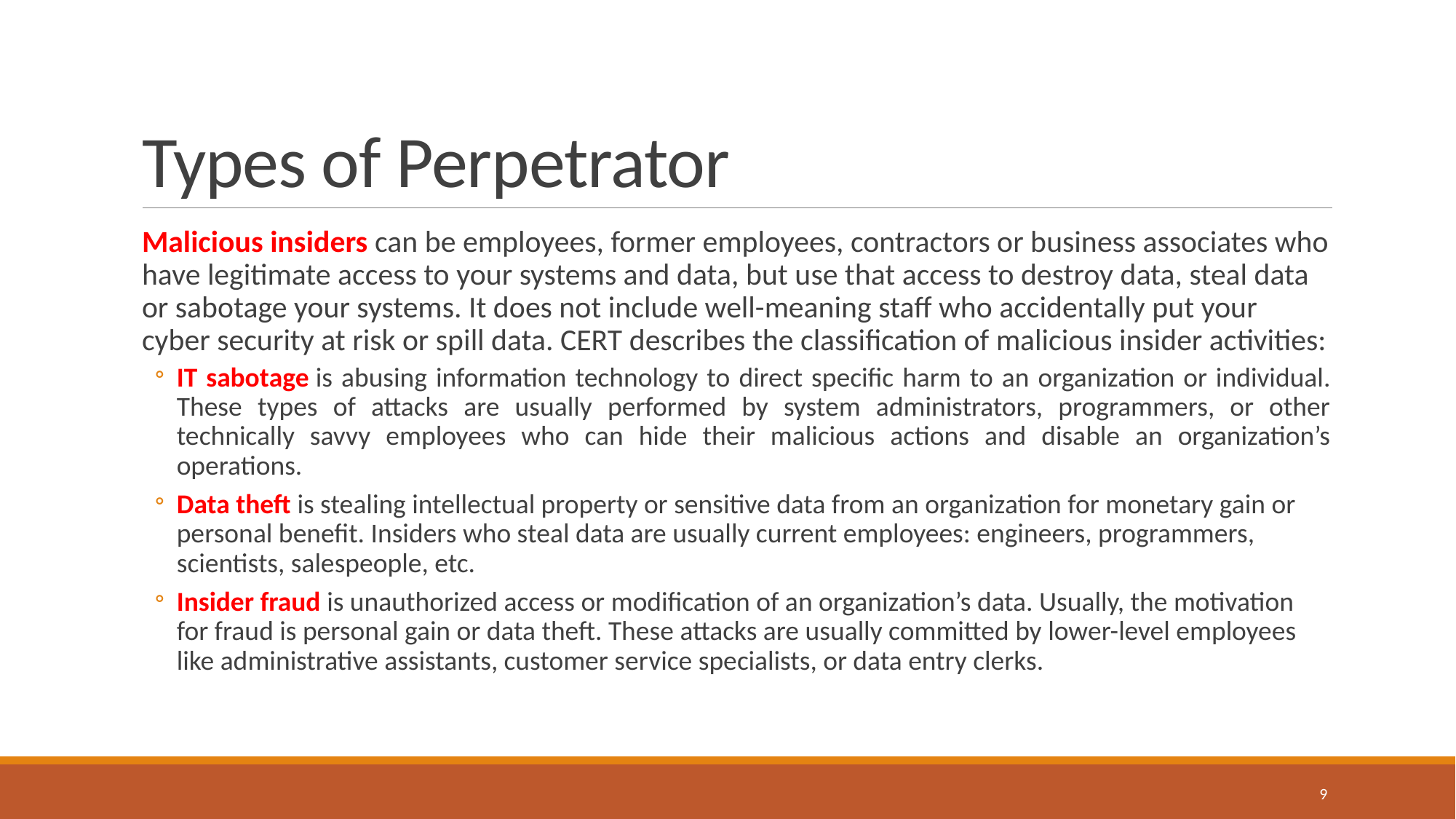

# Types of Perpetrator
Malicious insiders can be employees, former employees, contractors or business associates who have legitimate access to your systems and data, but use that access to destroy data, steal data or sabotage your systems. It does not include well-meaning staff who accidentally put your cyber security at risk or spill data. CERT describes the classification of malicious insider activities:
IT sabotage is abusing information technology to direct specific harm to an organization or individual. These types of attacks are usually performed by system administrators, programmers, or other technically savvy employees who can hide their malicious actions and disable an organization’s operations.
Data theft is stealing intellectual property or sensitive data from an organization for monetary gain or personal benefit. Insiders who steal data are usually current employees: engineers, programmers, scientists, salespeople, etc.
Insider fraud is unauthorized access or modification of an organization’s data. Usually, the motivation for fraud is personal gain or data theft. These attacks are usually committed by lower-level employees like administrative assistants, customer service specialists, or data entry clerks.
9